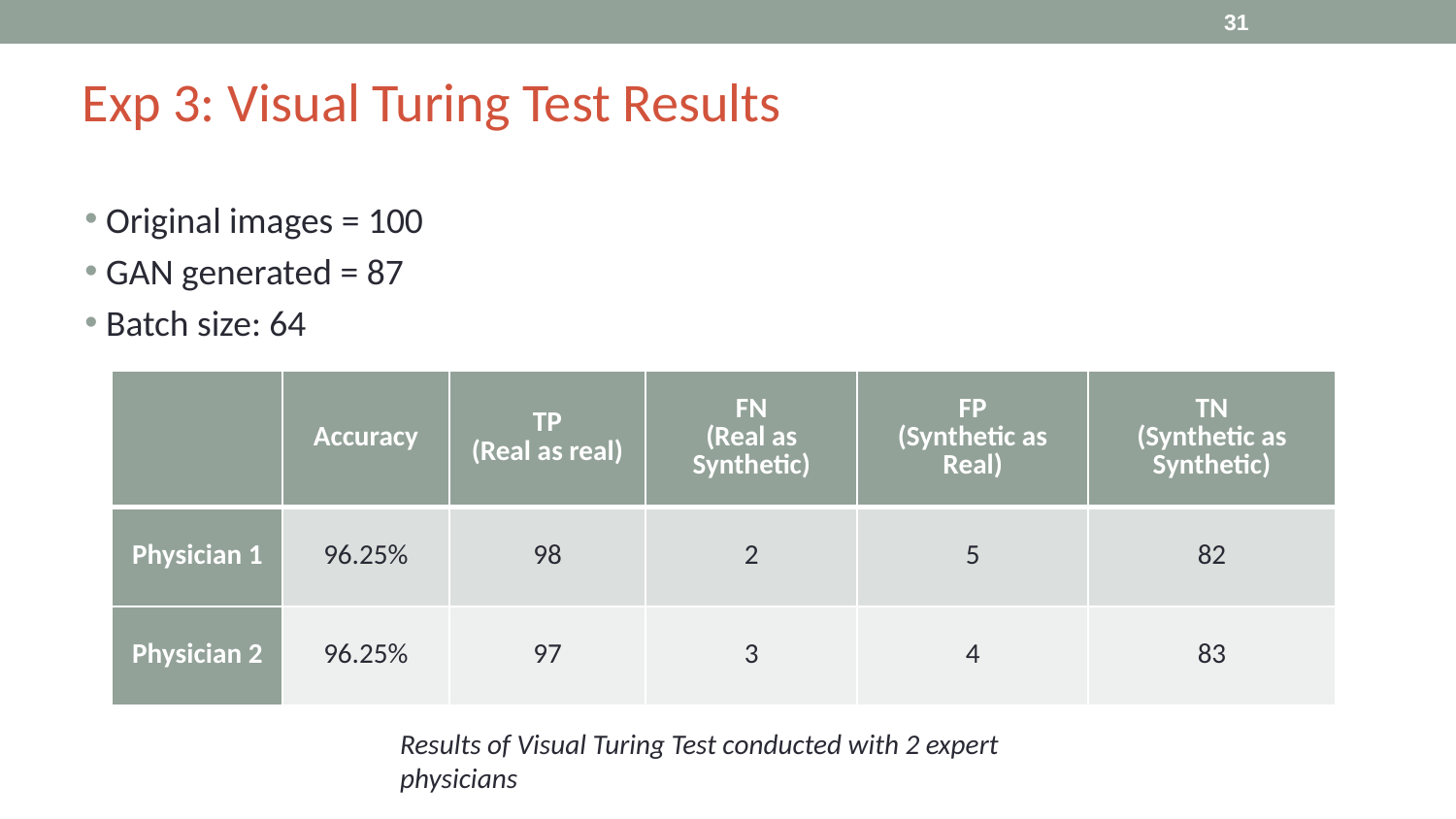

31
# Exp 3: Visual Turing Test Results
Original images = 100
GAN generated = 87
Batch size: 64

|  | Accuracy | TP (Real as real) | FN (Real as Synthetic) | FP (Synthetic as Real) | TN (Synthetic as Synthetic) |
| --- | --- | --- | --- | --- | --- |
| Physician 1 | 96.25% | 98 | 2 | 5 | 82 |
| Physician 2 | 96.25% | 97 | 3 | 4 | 83 |
Results of Visual Turing Test conducted with 2 expert physicians